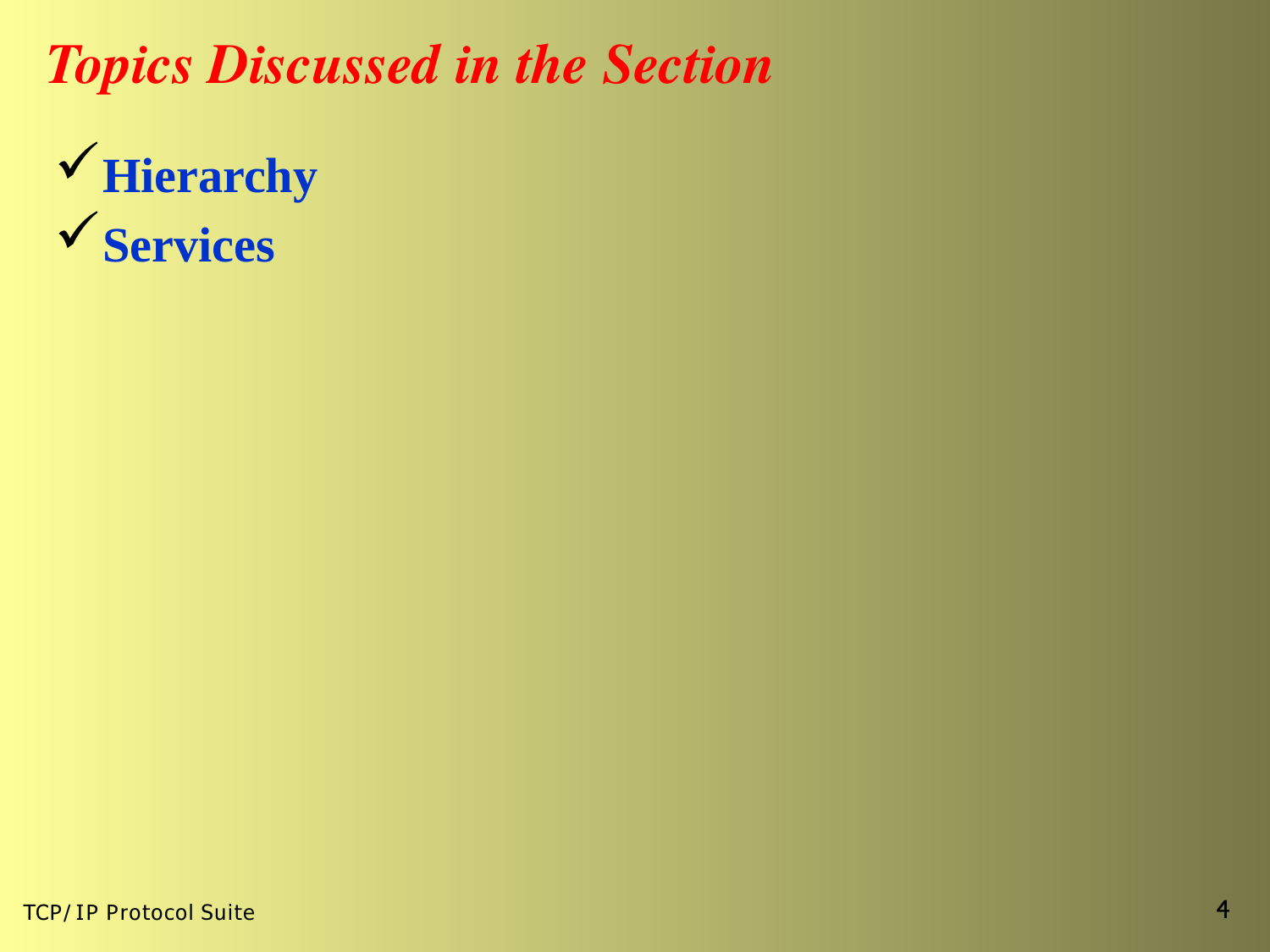

Topics Discussed in the Section
Hierarchy
Services
4
TCP/IP Protocol Suite